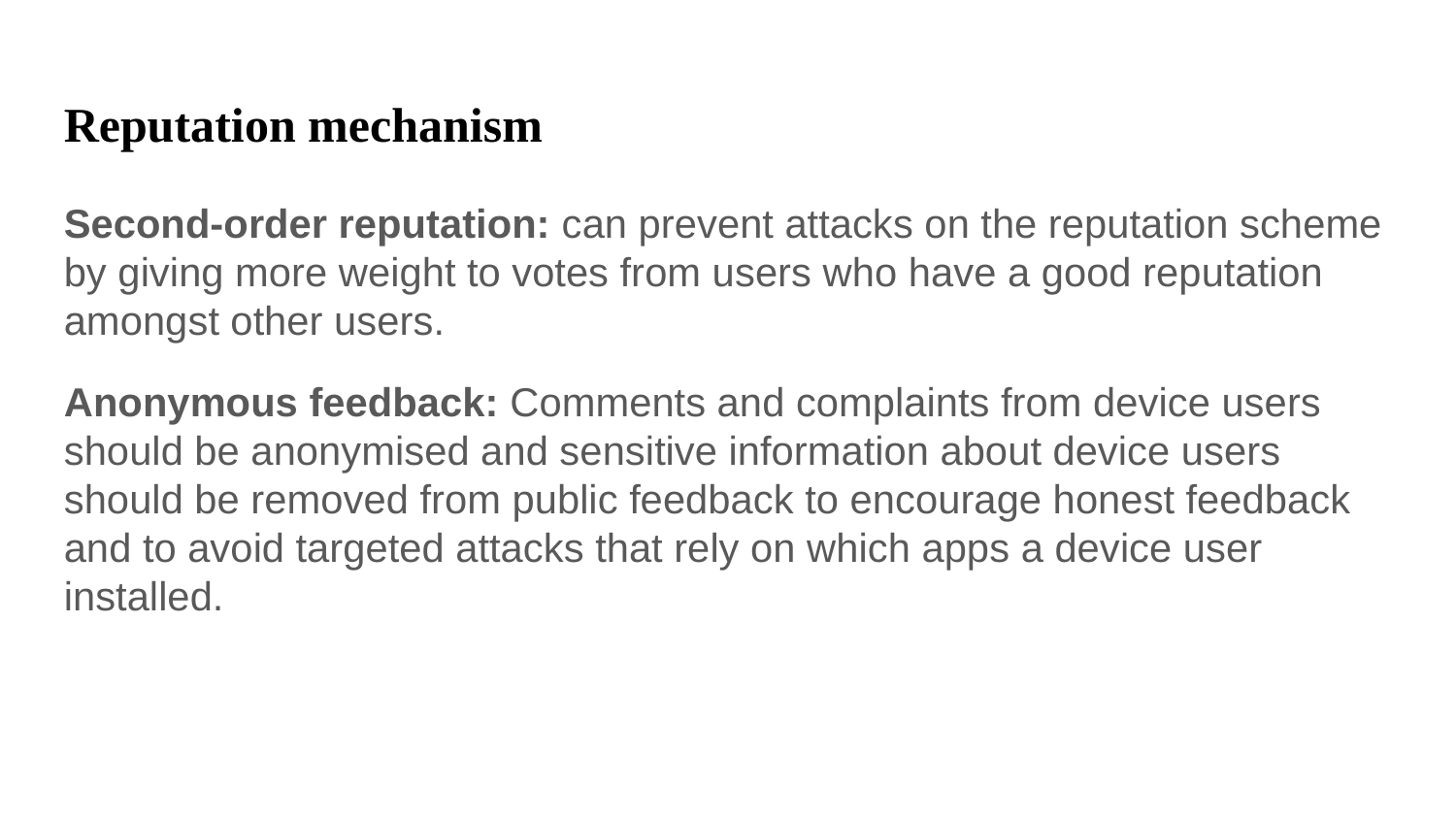

Reputation mechanism
Second-order reputation: can prevent attacks on the reputation scheme by giving more weight to votes from users who have a good reputation amongst other users.
Anonymous feedback: Comments and complaints from device users should be anonymised and sensitive information about device users should be removed from public feedback to encourage honest feedback and to avoid targeted attacks that rely on which apps a device user installed.